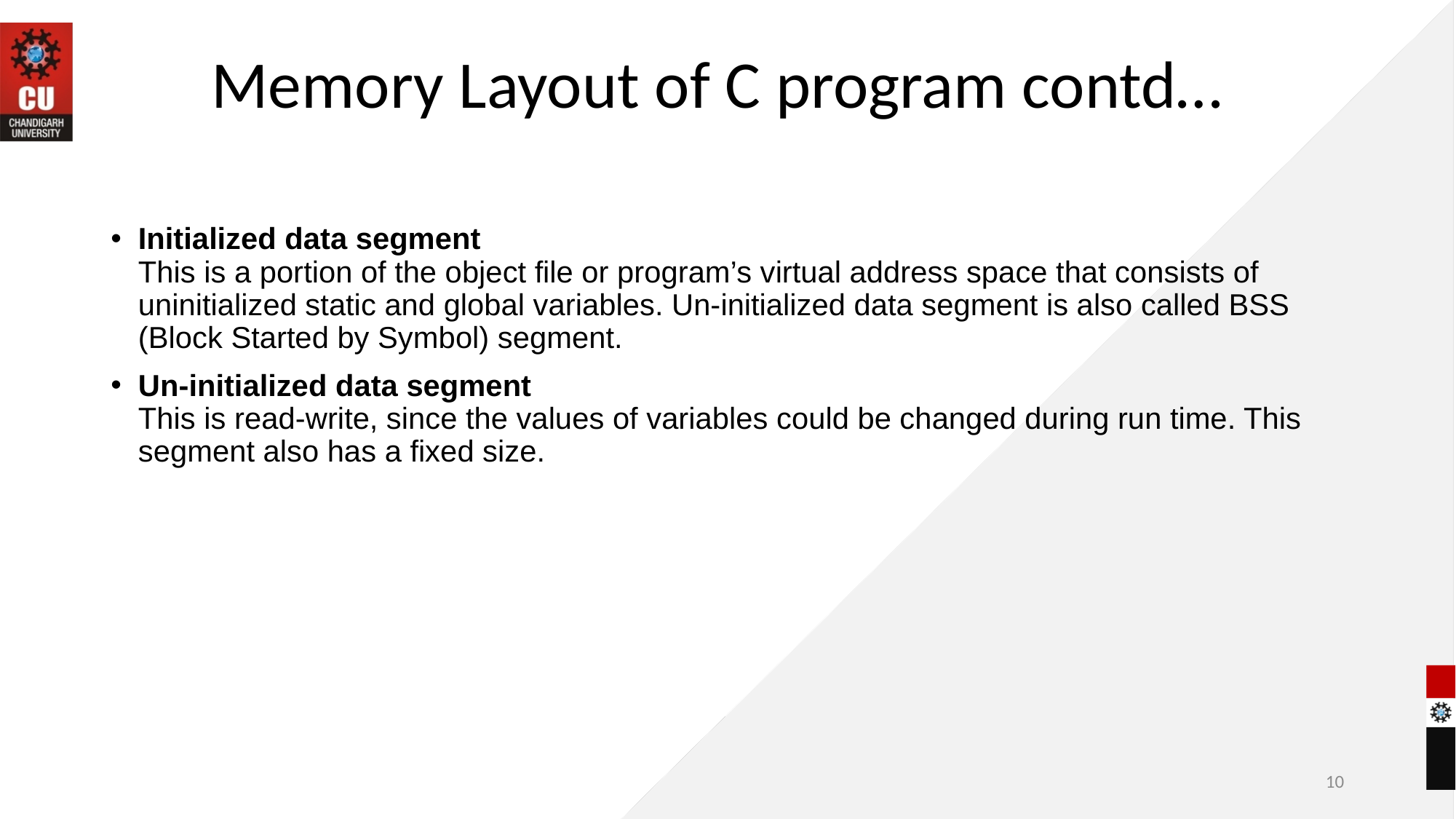

# Memory Layout of C program contd…
Initialized data segment
This is a portion of the object file or program’s virtual address space that consists of uninitialized static and global variables. Un-initialized data segment is also called BSS (Block Started by Symbol) segment.
Un-initialized data segment
This is read-write, since the values of variables could be changed during run time. This segment also has a fixed size.
10